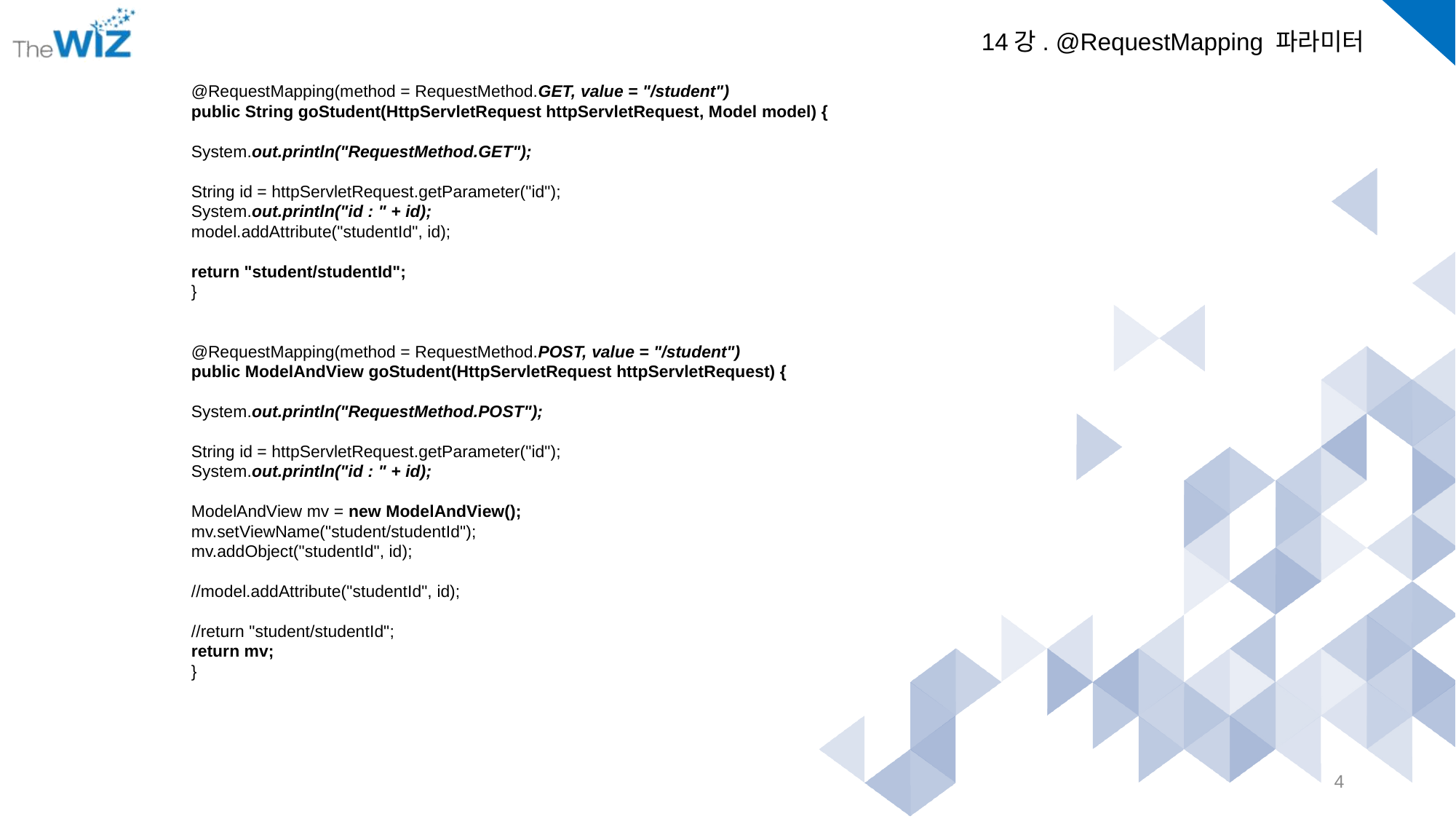

@RequestMapping(method = RequestMethod.GET, value = "/student")
public String goStudent(HttpServletRequest httpServletRequest, Model model) {

System.out.println("RequestMethod.GET");

String id = httpServletRequest.getParameter("id");
System.out.println("id : " + id);
model.addAttribute("studentId", id);

return "student/studentId";
}

@RequestMapping(method = RequestMethod.POST, value = "/student")
public ModelAndView goStudent(HttpServletRequest httpServletRequest) {

System.out.println("RequestMethod.POST");

String id = httpServletRequest.getParameter("id");
System.out.println("id : " + id);

ModelAndView mv = new ModelAndView();
mv.setViewName("student/studentId");
mv.addObject("studentId", id);

//model.addAttribute("studentId", id);

//return "student/studentId";
return mv;
}
4